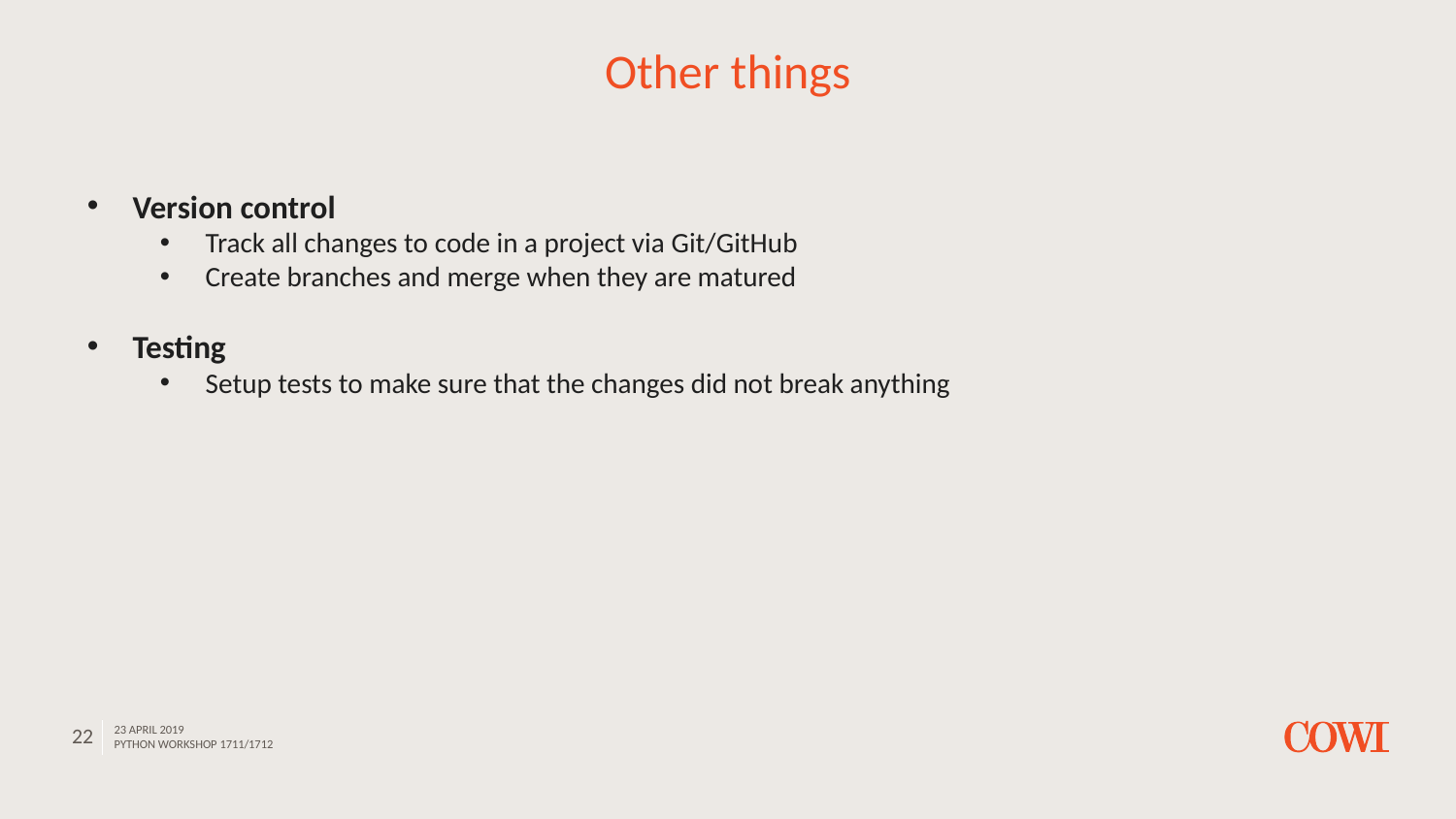

# Other things

Version control
Track all changes to code in a project via Git/GitHub
Create branches and merge when they are matured

Testing
Setup tests to make sure that the changes did not break anything

22
23 april 2019
Python Workshop 1711/1712